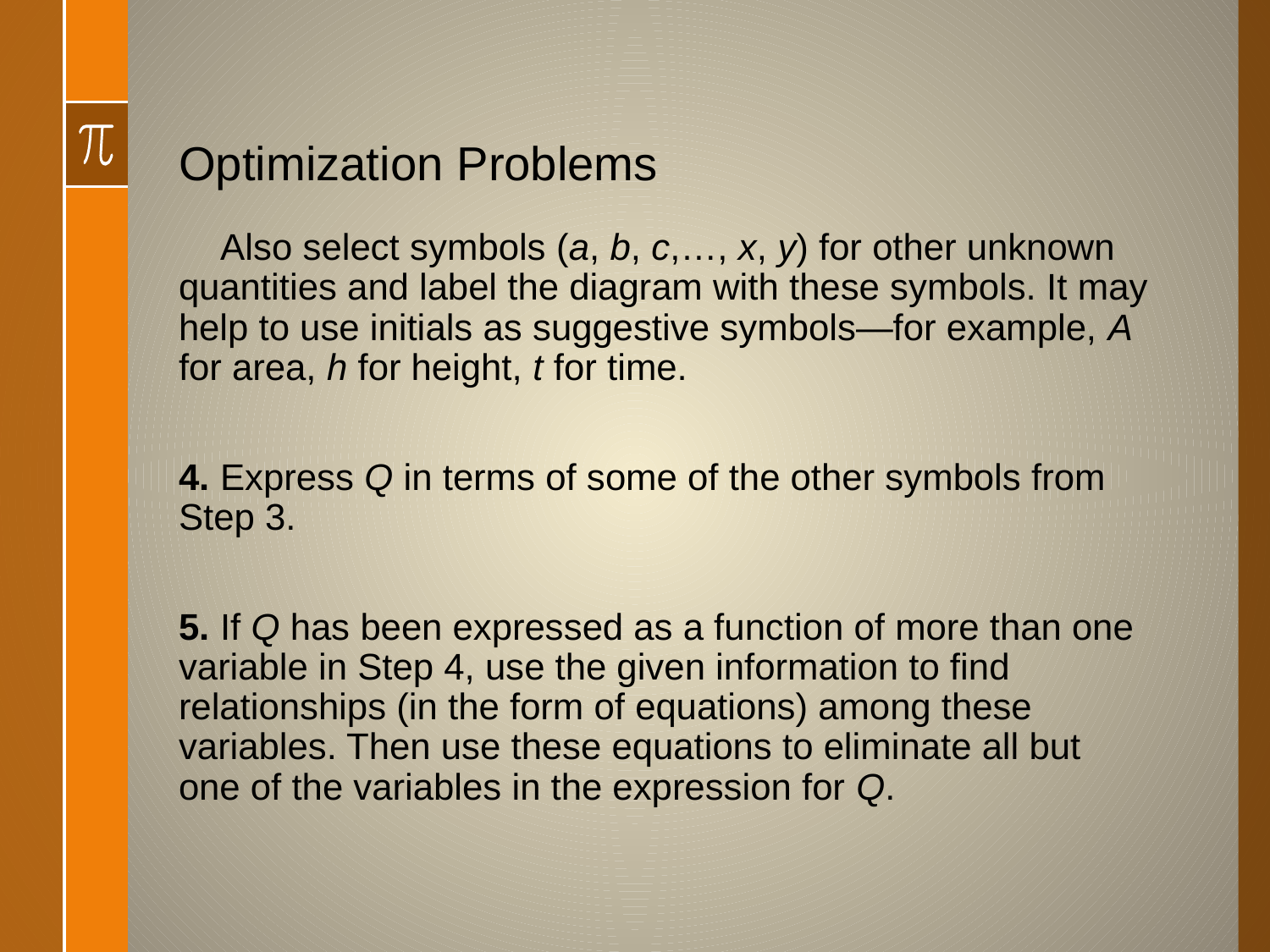

# Optimization Problems
    Also select symbols (a, b, c,…, x, y) for other unknown  quantities and label the diagram with these symbols. It may help to use initials as suggestive symbols—for example, A for area, h for height, t for time.

4. Express Q in terms of some of the other symbols from
Step 3.

5. If Q has been expressed as a function of more than one
variable in Step 4, use the given information to find
relationships (in the form of equations) among these
variables. Then use these equations to eliminate all but
one of the variables in the expression for Q.